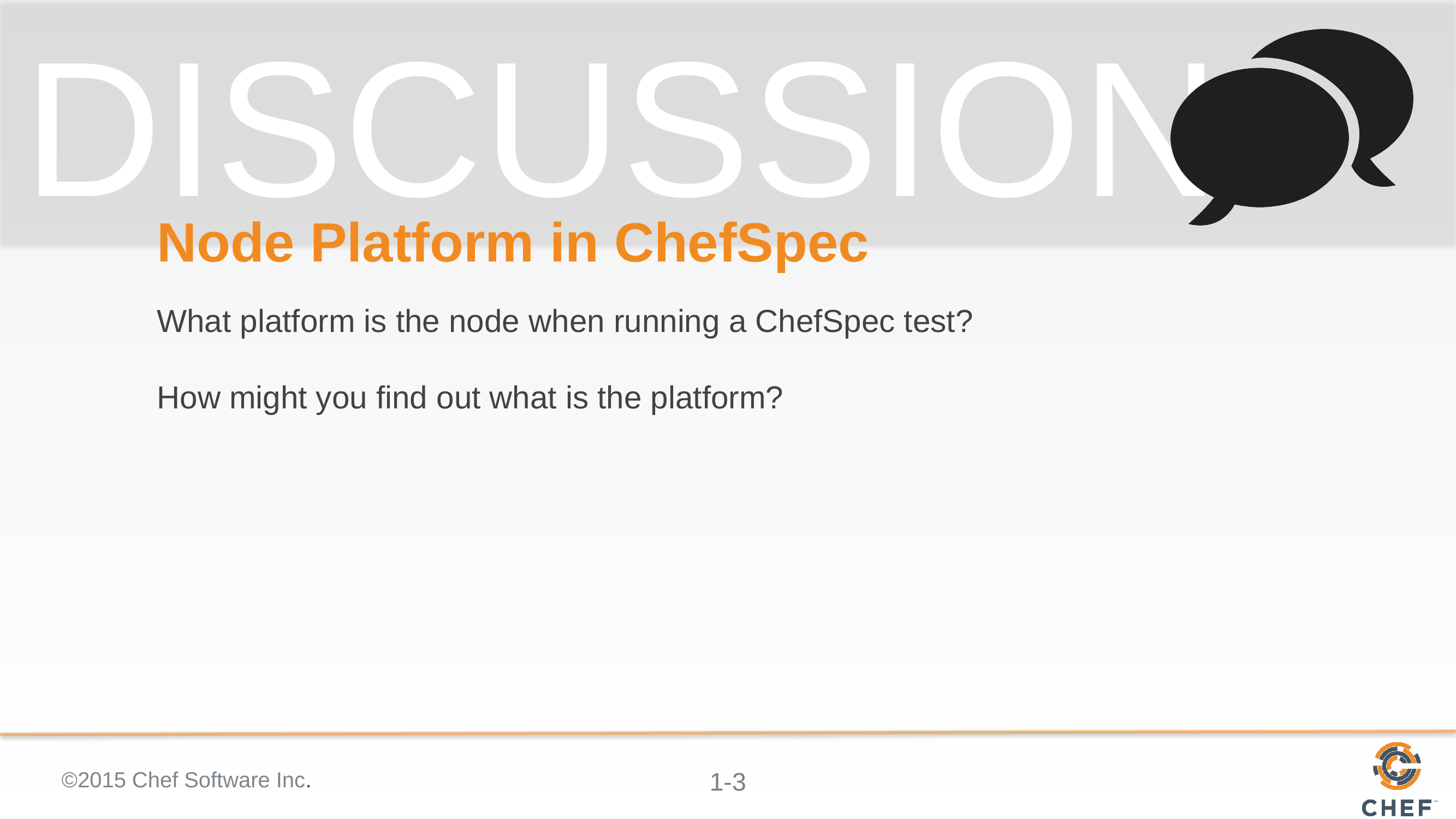

# Node Platform in ChefSpec
What platform is the node when running a ChefSpec test?

How might you find out what is the platform?